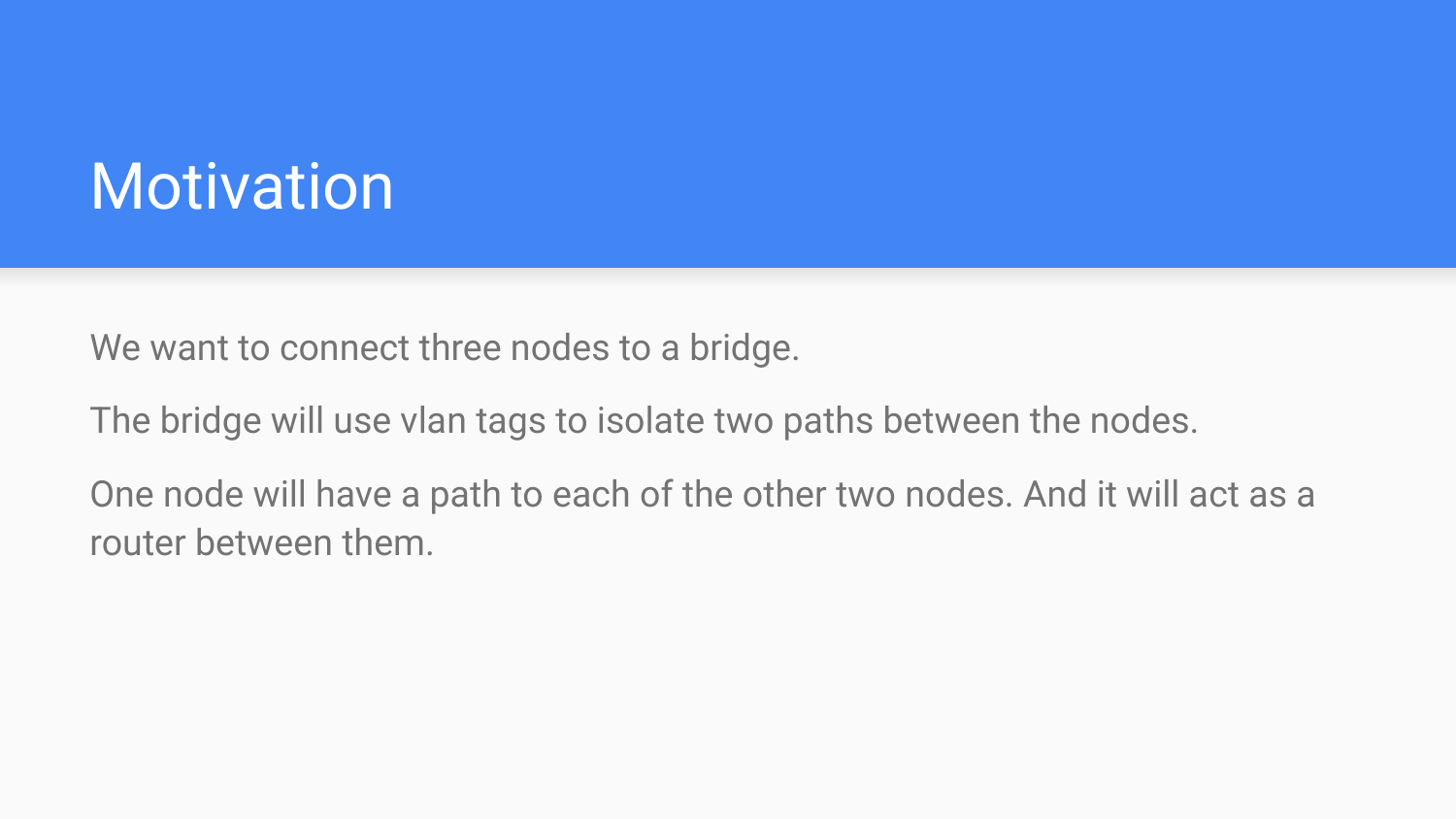

# Motivation
We want to connect three nodes to a bridge.
The bridge will use vlan tags to isolate two paths between the nodes.
One node will have a path to each of the other two nodes. And it will act as a router between them.